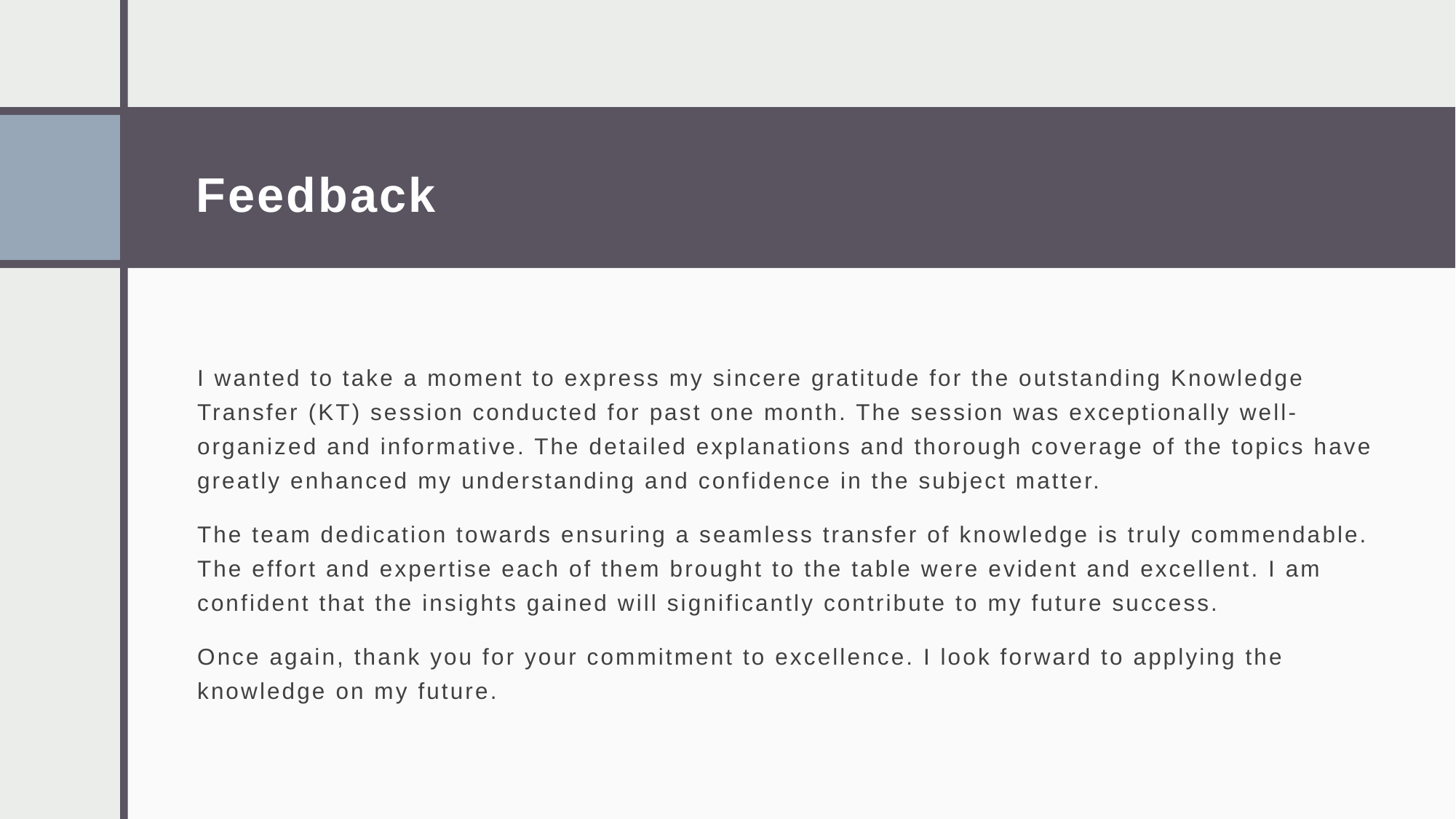

# Feedback
I wanted to take a moment to express my sincere gratitude for the outstanding Knowledge Transfer (KT) session conducted for past one month. The session was exceptionally well-organized and informative. The detailed explanations and thorough coverage of the topics have greatly enhanced my understanding and confidence in the subject matter.
The team dedication towards ensuring a seamless transfer of knowledge is truly commendable. The effort and expertise each of them brought to the table were evident and excellent. I am confident that the insights gained will significantly contribute to my future success.
Once again, thank you for your commitment to excellence. I look forward to applying the knowledge on my future.